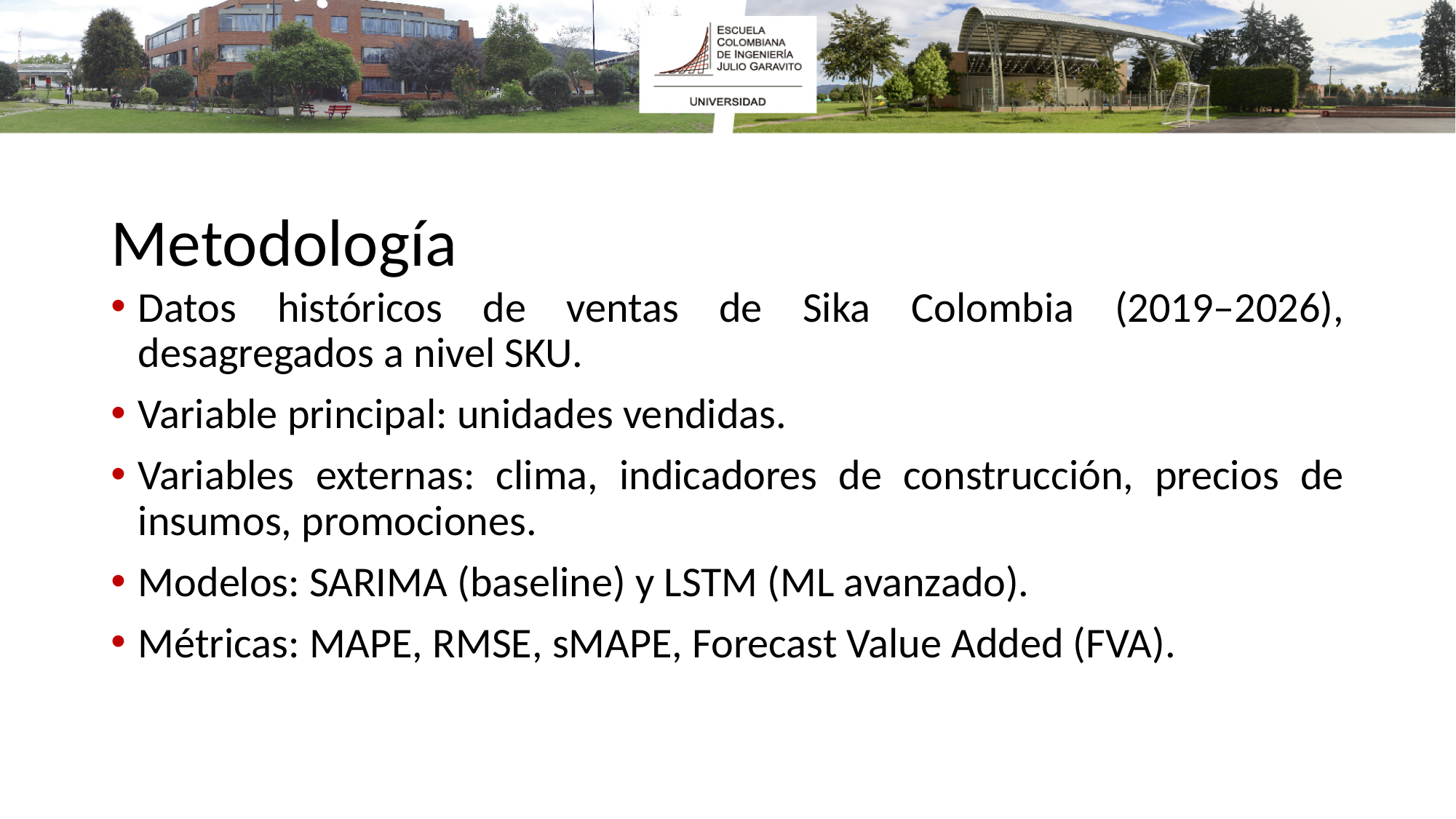

# Metodología
Datos históricos de ventas de Sika Colombia (2019–2026), desagregados a nivel SKU.
Variable principal: unidades vendidas.
Variables externas: clima, indicadores de construcción, precios de insumos, promociones.
Modelos: SARIMA (baseline) y LSTM (ML avanzado).
Métricas: MAPE, RMSE, sMAPE, Forecast Value Added (FVA).